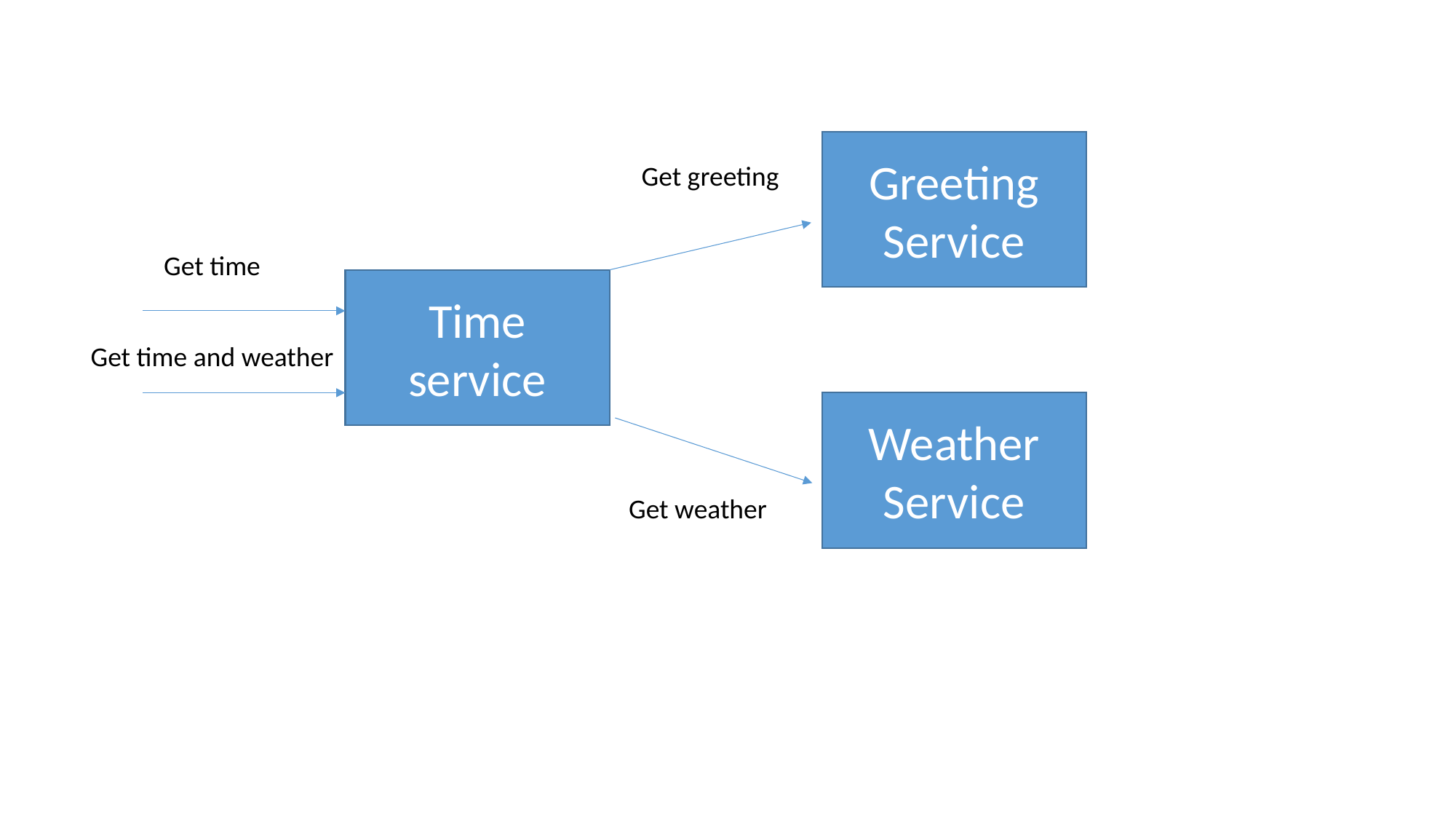

Greeting
Service
Get greeting
Get time
Time
service
Get time and weather
Weather
Service
Get weather